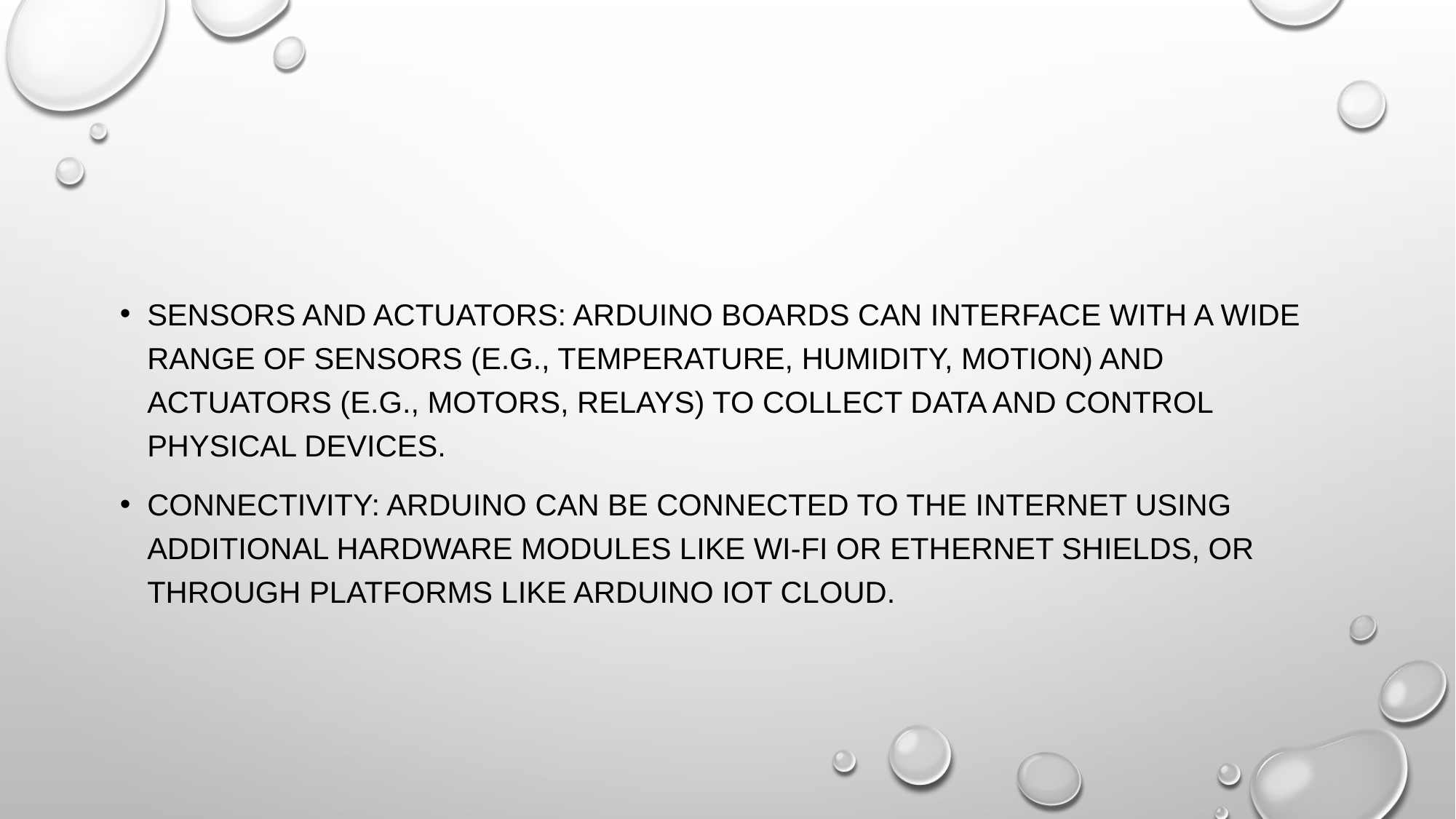

#
Sensors and Actuators: Arduino boards can interface with a wide range of sensors (e.g., temperature, humidity, motion) and actuators (e.g., motors, relays) to collect data and control physical devices.
Connectivity: Arduino can be connected to the internet using additional hardware modules like Wi-Fi or Ethernet shields, or through platforms like Arduino IoT Cloud.